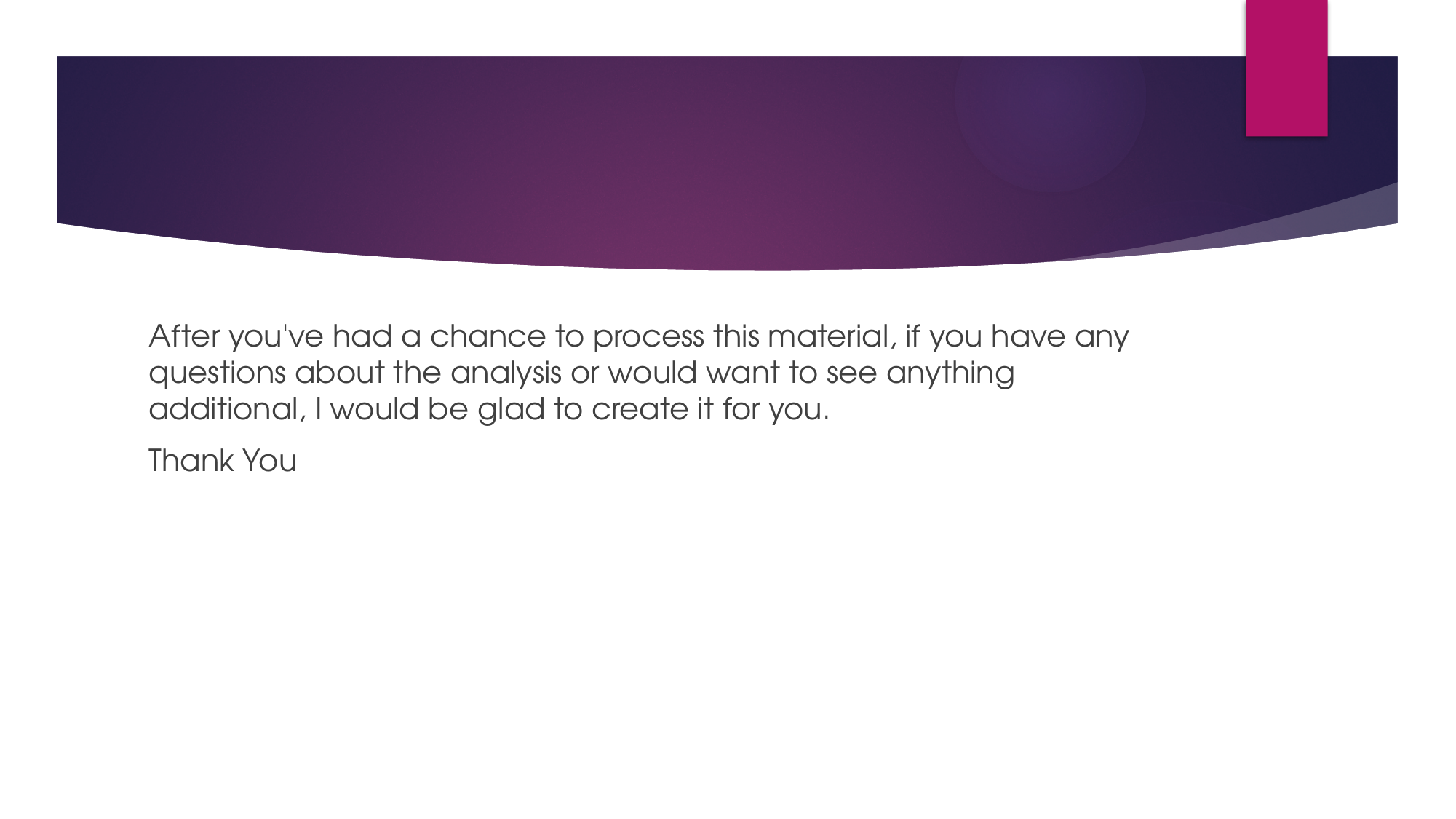

After you've had a chance to process this material, if you have any questions about the analysis or would want to see anything additional, I would be glad to create it for you.
Thank You